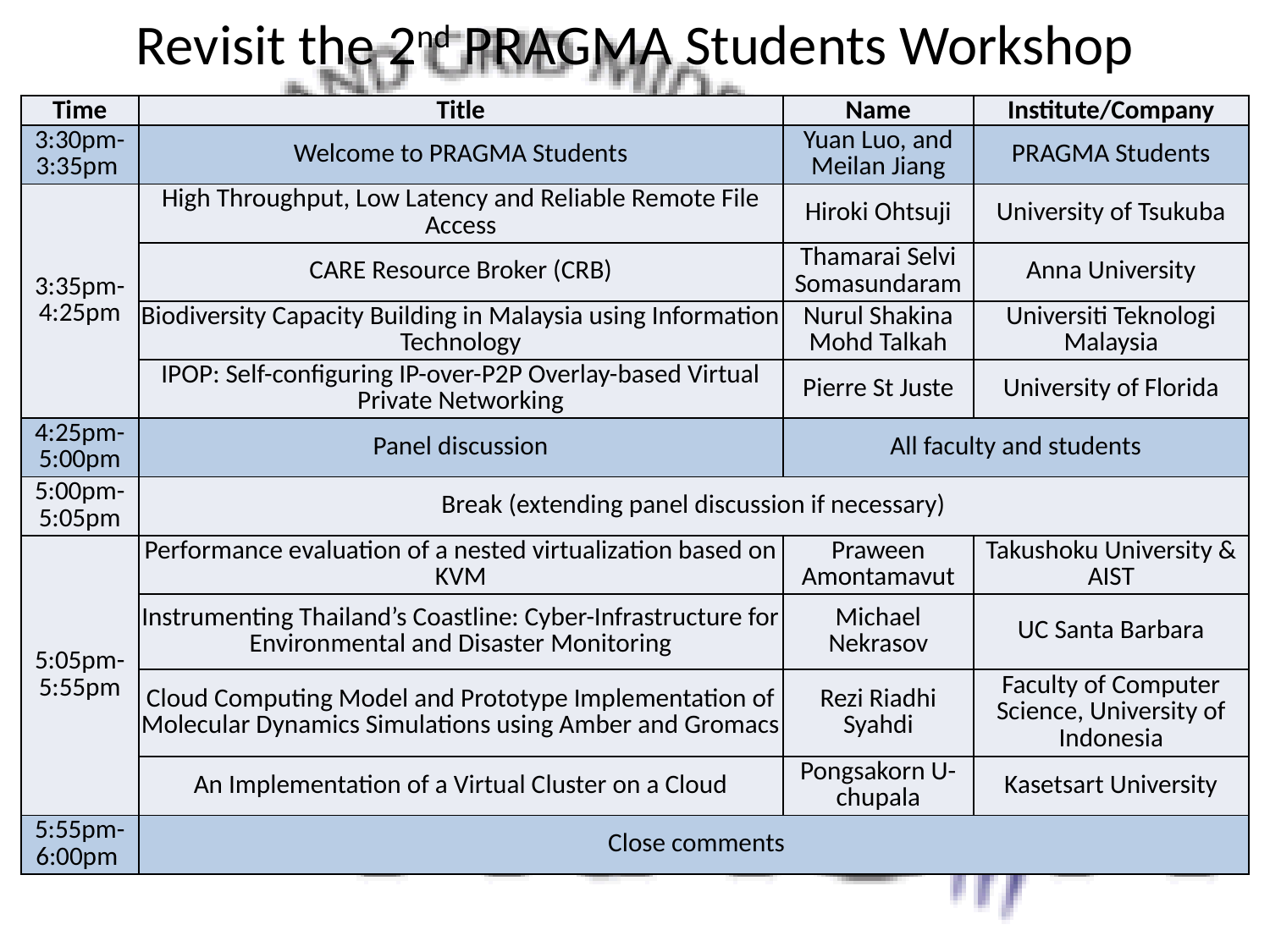

# Revisit the 2nd PRAGMA Students Workshop
| Time | Title | Name | Institute/Company |
| --- | --- | --- | --- |
| 3:30pm-3:35pm | Welcome to PRAGMA Students | Yuan Luo, and Meilan Jiang | PRAGMA Students |
| 3:35pm-4:25pm | High Throughput, Low Latency and Reliable Remote File Access | Hiroki Ohtsuji | University of Tsukuba |
|  | CARE Resource Broker (CRB) | Thamarai Selvi Somasundaram | Anna University |
|  | Biodiversity Capacity Building in Malaysia using Information Technology | Nurul Shakina Mohd Talkah | Universiti Teknologi Malaysia |
|  | IPOP: Self-configuring IP-over-P2P Overlay-based Virtual Private Networking | Pierre St Juste | University of Florida |
| 4:25pm-5:00pm | Panel discussion | All faculty and students |  |
| 5:00pm-5:05pm | Break (extending panel discussion if necessary) |  |  |
| 5:05pm-5:55pm | Performance evaluation of a nested virtualization based on KVM | Praween Amontamavut | Takushoku University & AIST |
|  | Instrumenting Thailand’s Coastline: Cyber-Infrastructure for Environmental and Disaster Monitoring | Michael Nekrasov | UC Santa Barbara |
|  | Cloud Computing Model and Prototype Implementation of Molecular Dynamics Simulations using Amber and Gromacs | Rezi Riadhi Syahdi | Faculty of Computer Science, University of Indonesia |
|  | An Implementation of a Virtual Cluster on a Cloud | Pongsakorn U-chupala | Kasetsart University |
| 5:55pm-6:00pm | Close comments |  |  |